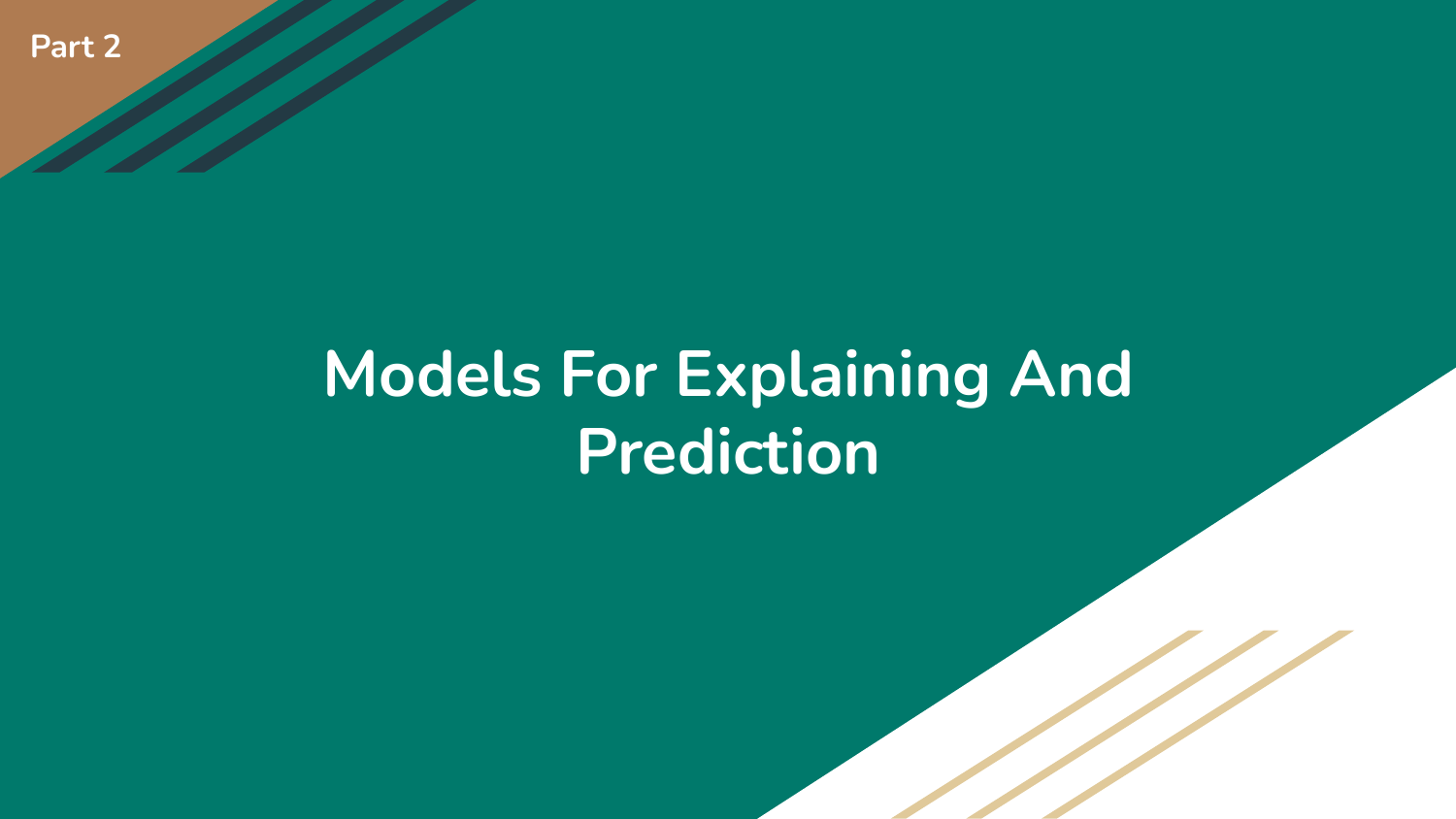

Part 2
# Models For Explaining And Prediction